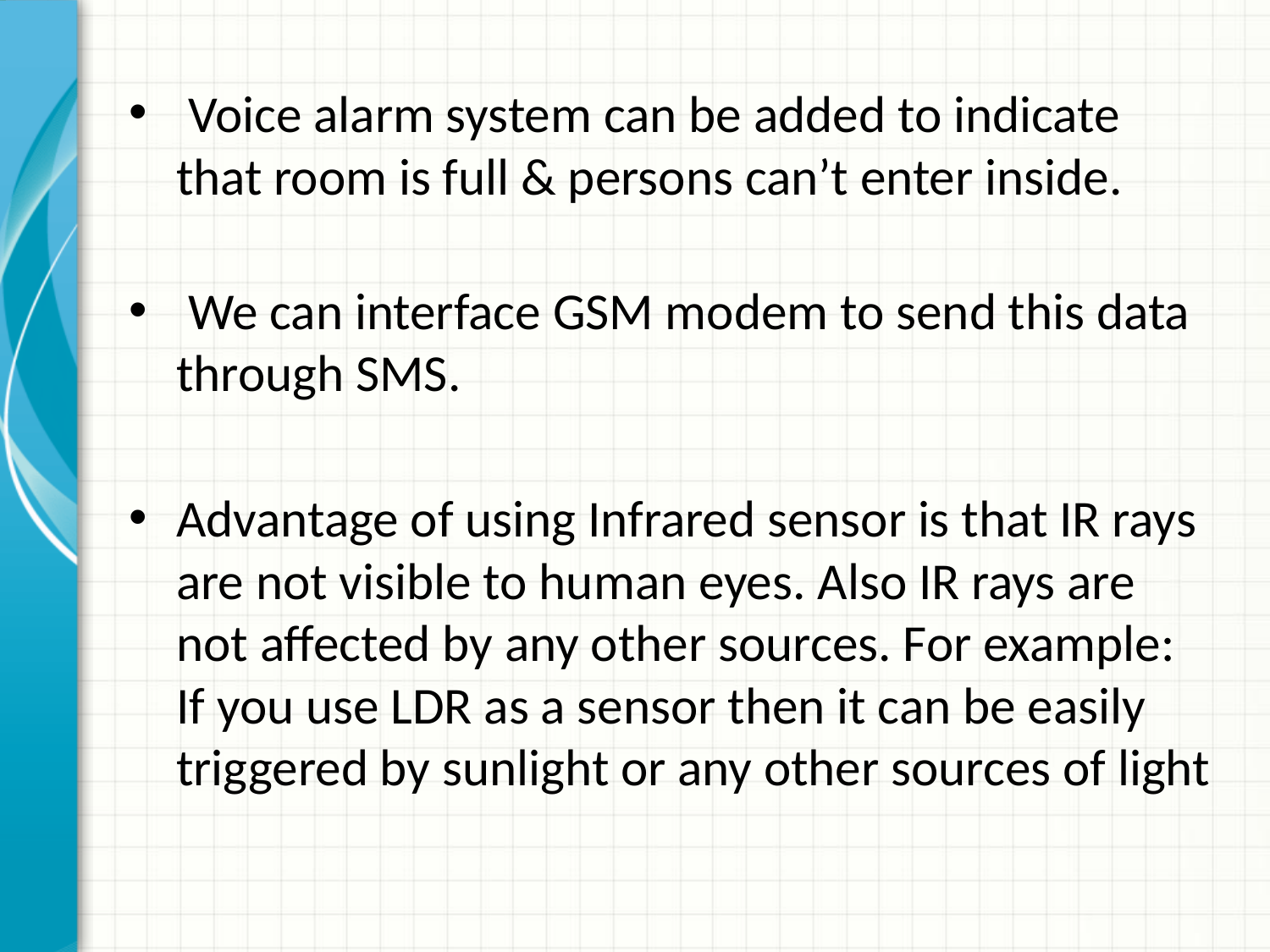

Voice alarm system can be added to indicate that room is full & persons can’t enter inside.
 We can interface GSM modem to send this data through SMS.

Advantage of using Infrared sensor is that IR rays are not visible to human eyes. Also IR rays are not affected by any other sources. For example: If you use LDR as a sensor then it can be easily triggered by sunlight or any other sources of light